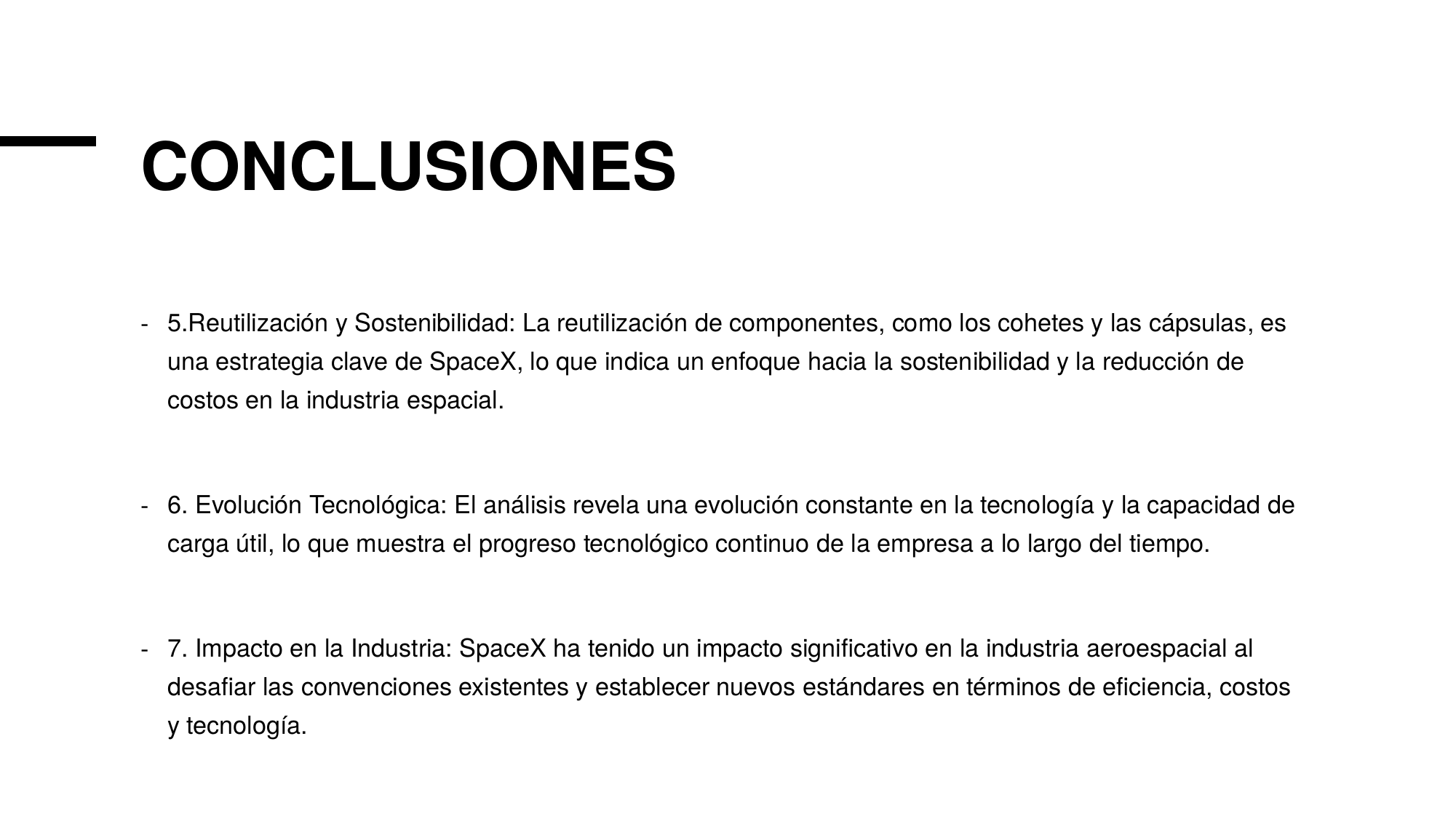

# CONCLUSIONES
5.Reutilización y Sostenibilidad: La reutilización de componentes, como los cohetes y las cápsulas, es una estrategia clave de SpaceX, lo que indica un enfoque hacia la sostenibilidad y la reducción de costos en la industria espacial.

6. Evolución Tecnológica: El análisis revela una evolución constante en la tecnología y la capacidad de carga útil, lo que muestra el progreso tecnológico continuo de la empresa a lo largo del tiempo.

7. Impacto en la Industria: SpaceX ha tenido un impacto significativo en la industria aeroespacial al desafiar las convenciones existentes y establecer nuevos estándares en términos de eficiencia, costos y tecnología.